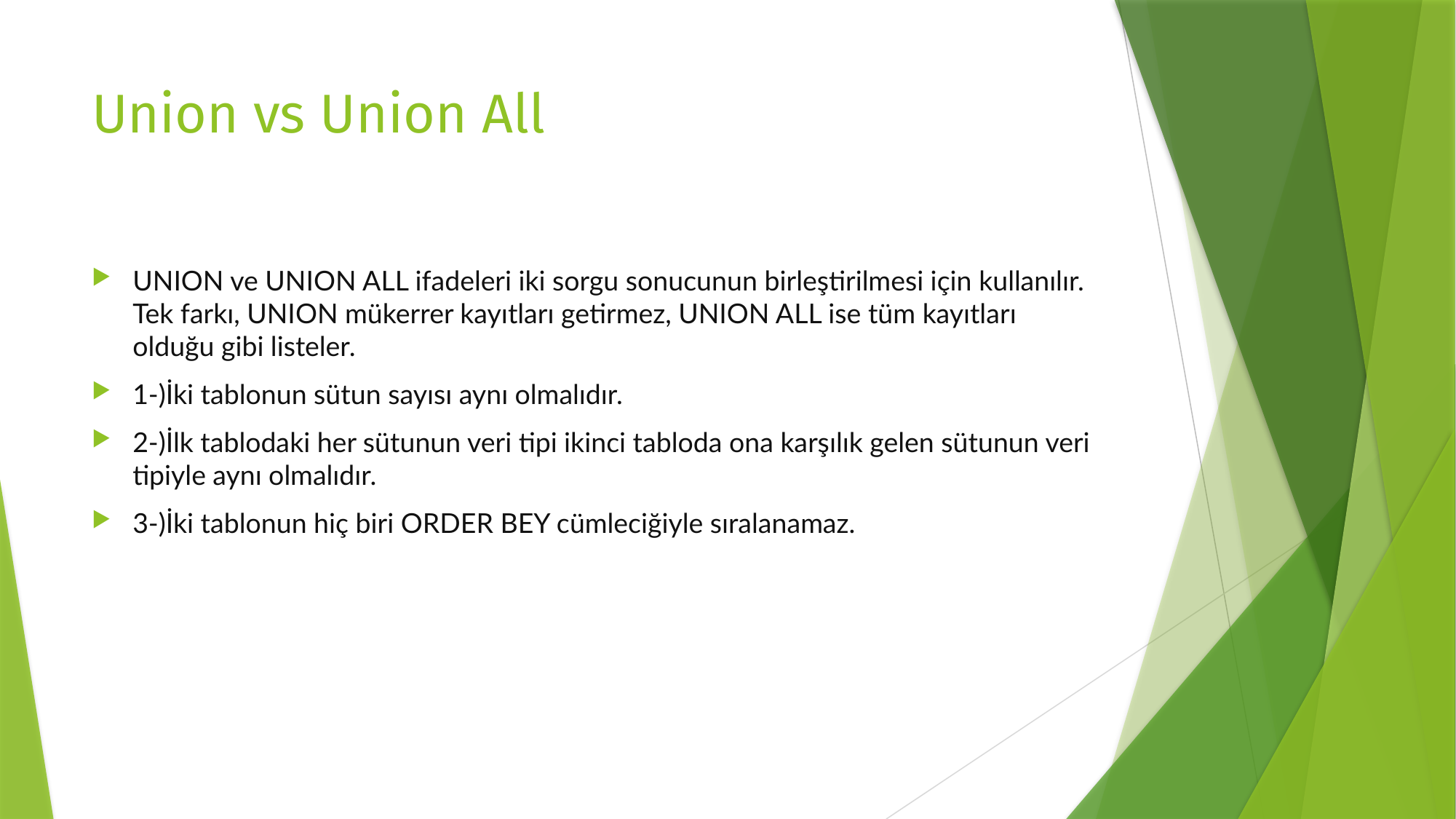

# Union vs Union All
UNION ve UNION ALL ifadeleri iki sorgu sonucunun birleştirilmesi için kullanılır.
Tek farkı, UNION mükerrer kayıtları getirmez, UNION ALL ise tüm kayıtları olduğu gibi listeler.
1-)İki tablonun sütun sayısı aynı olmalıdır.
2-)İlk tablodaki her sütunun veri tipi ikinci tabloda ona karşılık gelen sütunun veri tipiyle aynı olmalıdır.
3-)İki tablonun hiç biri ORDER BEY cümleciğiyle sıralanamaz.